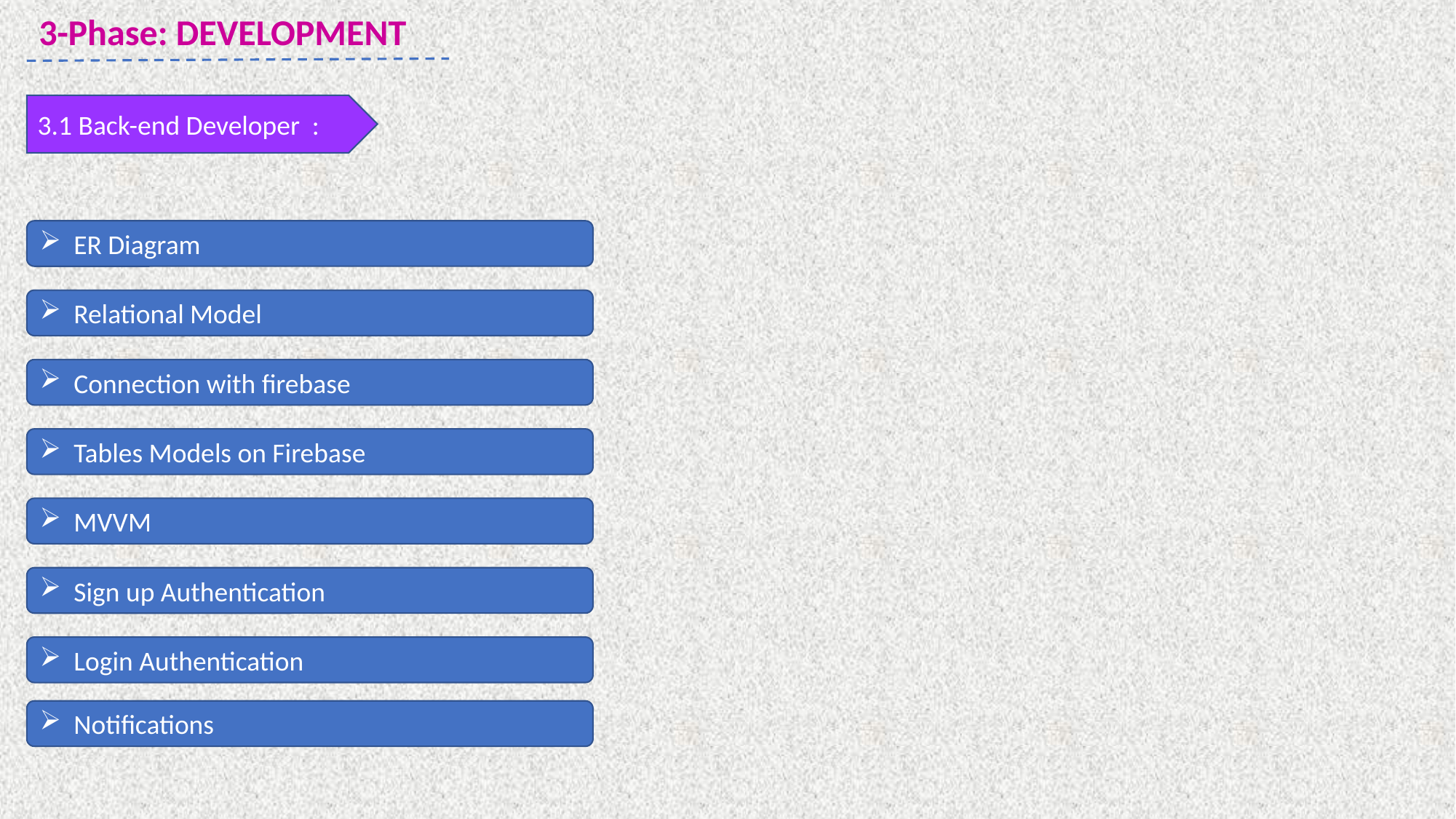

3-Phase: DEVELOPMENT
3.1 Back-end Developer  :
ER Diagram
Relational Model
Connection with firebase
Tables Models on Firebase
MVVM
Sign up Authentication
Login Authentication
Notifications